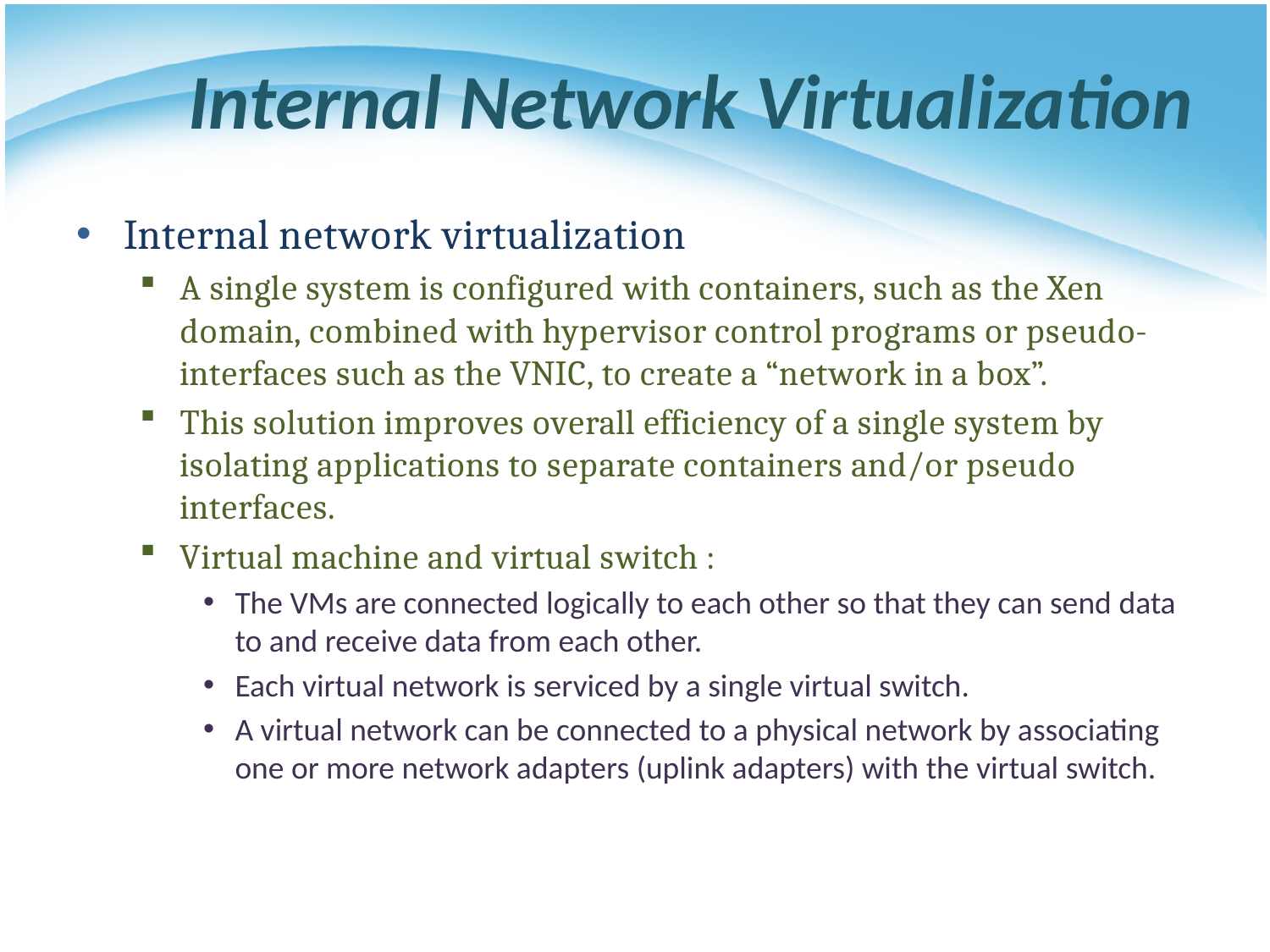

# Internal Network Virtualization
Internal network virtualization
A single system is configured with containers, such as the Xen domain, combined with hypervisor control programs or pseudo-interfaces such as the VNIC, to create a “network in a box”.
This solution improves overall efficiency of a single system by isolating applications to separate containers and/or pseudo interfaces.
Virtual machine and virtual switch :
The VMs are connected logically to each other so that they can send data to and receive data from each other.
Each virtual network is serviced by a single virtual switch.
A virtual network can be connected to a physical network by associating one or more network adapters (uplink adapters) with the virtual switch.